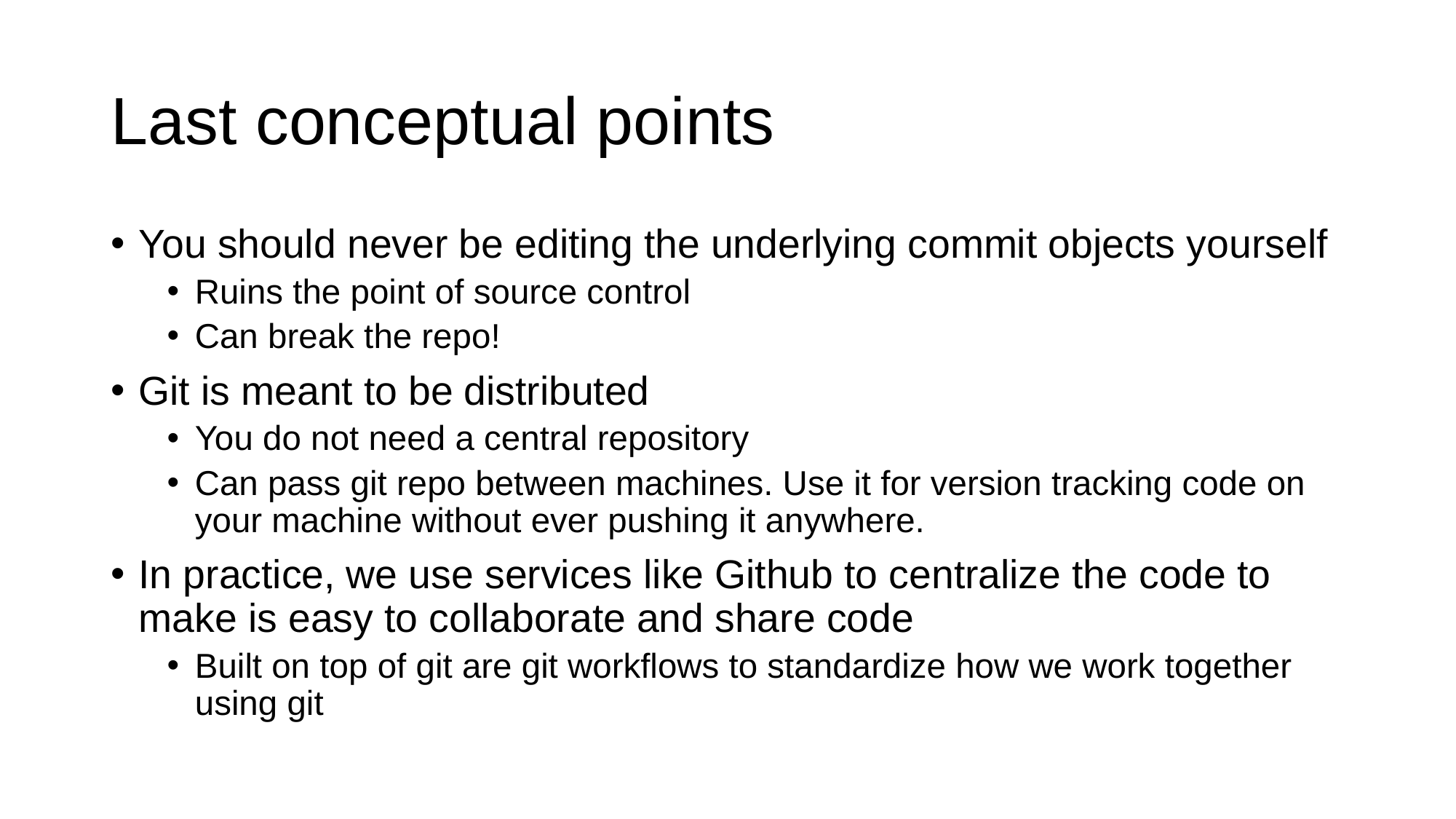

# Last conceptual points
You should never be editing the underlying commit objects yourself
Ruins the point of source control
Can break the repo!
Git is meant to be distributed
You do not need a central repository
Can pass git repo between machines. Use it for version tracking code on your machine without ever pushing it anywhere.
In practice, we use services like Github to centralize the code to make is easy to collaborate and share code
Built on top of git are git workflows to standardize how we work together using git